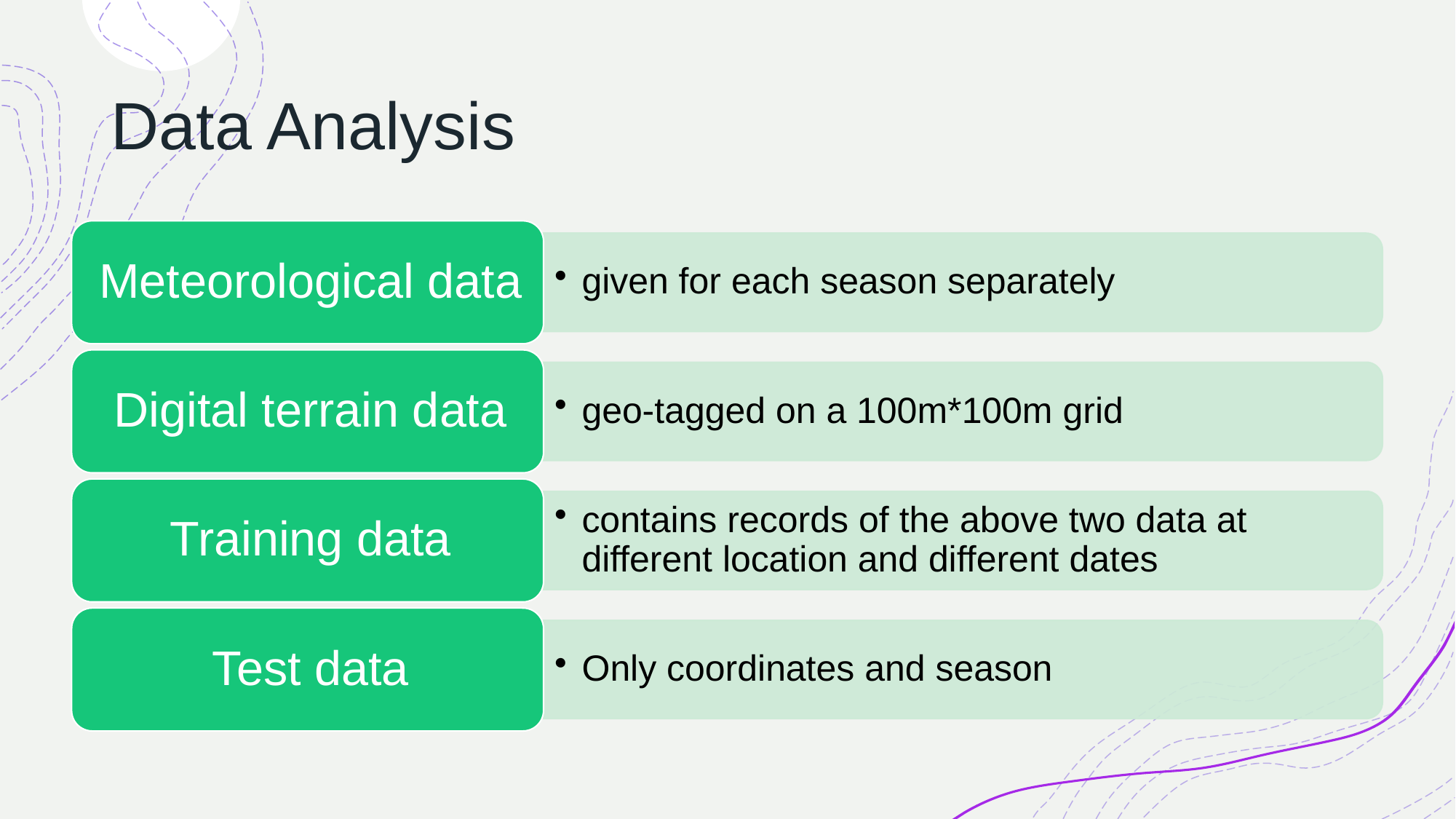

# Data Analysis
given for each season separately​
Meteorological data​
geo-tagged on a 100m*100m grid​
Digital terrain data​
contains records of the above two data at different location and different dates​
Training data​
Only coordinates and season
Test data​